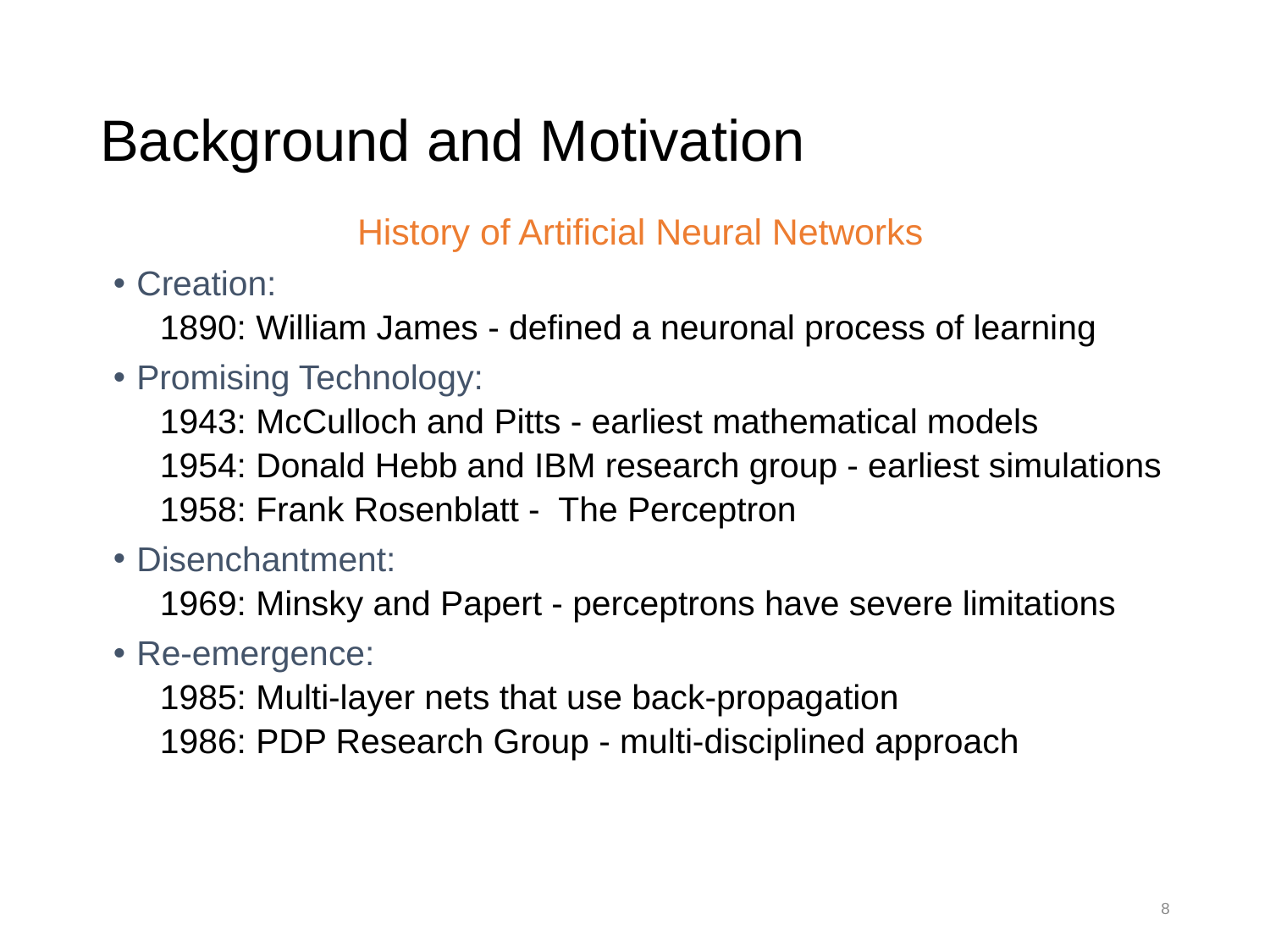

# Background and Motivation
History of Artificial Neural Networks
Creation:
1890: William James - defined a neuronal process of learning
Promising Technology:
1943: McCulloch and Pitts - earliest mathematical models
1954: Donald Hebb and IBM research group - earliest simulations
1958: Frank Rosenblatt -  The Perceptron
Disenchantment:
1969: Minsky and Papert - perceptrons have severe limitations
Re-emergence:
1985: Multi-layer nets that use back-propagation
1986: PDP Research Group - multi-disciplined approach
8